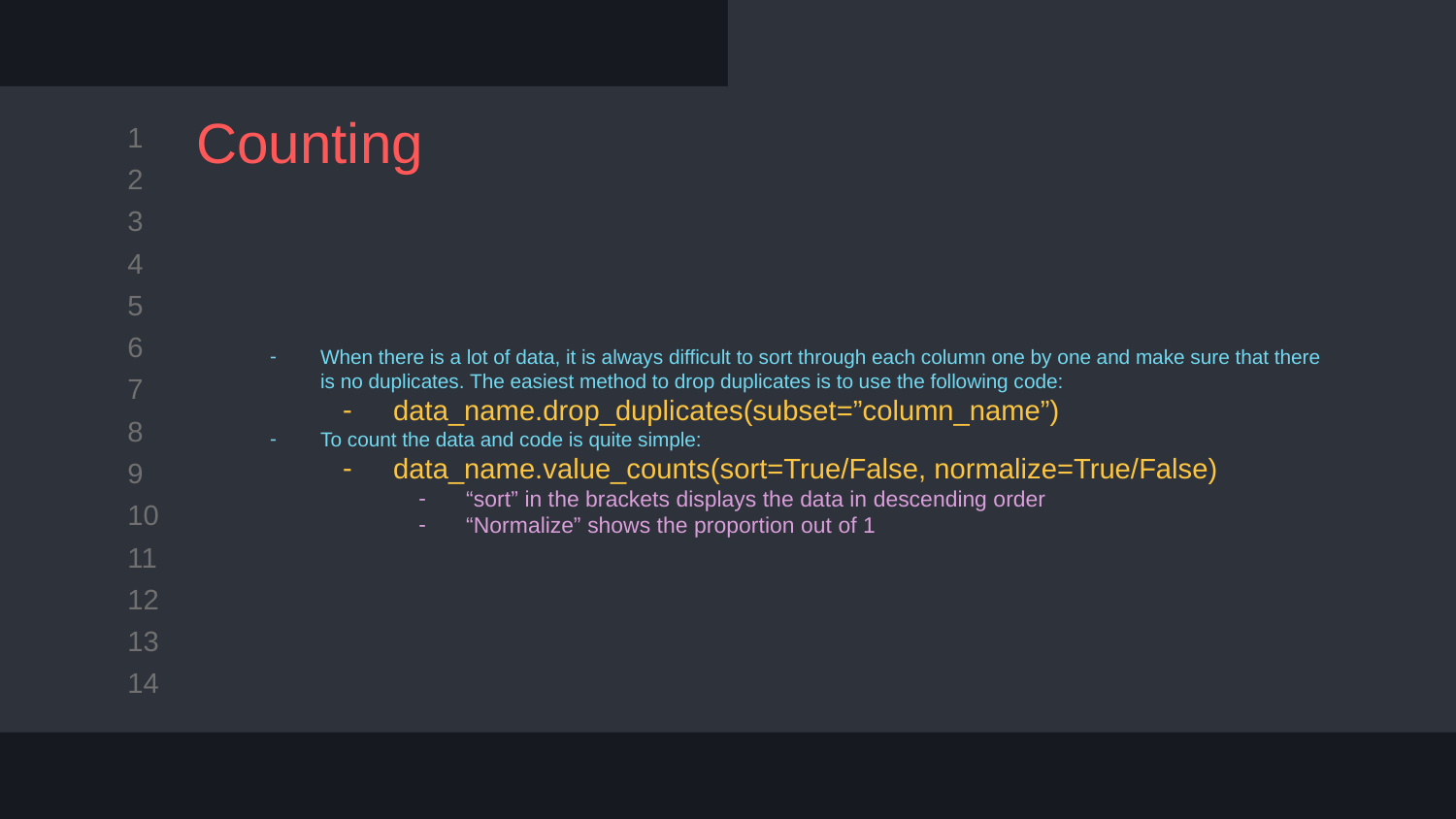

# Counting
When there is a lot of data, it is always difficult to sort through each column one by one and make sure that there is no duplicates. The easiest method to drop duplicates is to use the following code:
data_name.drop_duplicates(subset=”column_name”)
To count the data and code is quite simple:
data_name.value_counts(sort=True/False, normalize=True/False)
“sort” in the brackets displays the data in descending order
“Normalize” shows the proportion out of 1